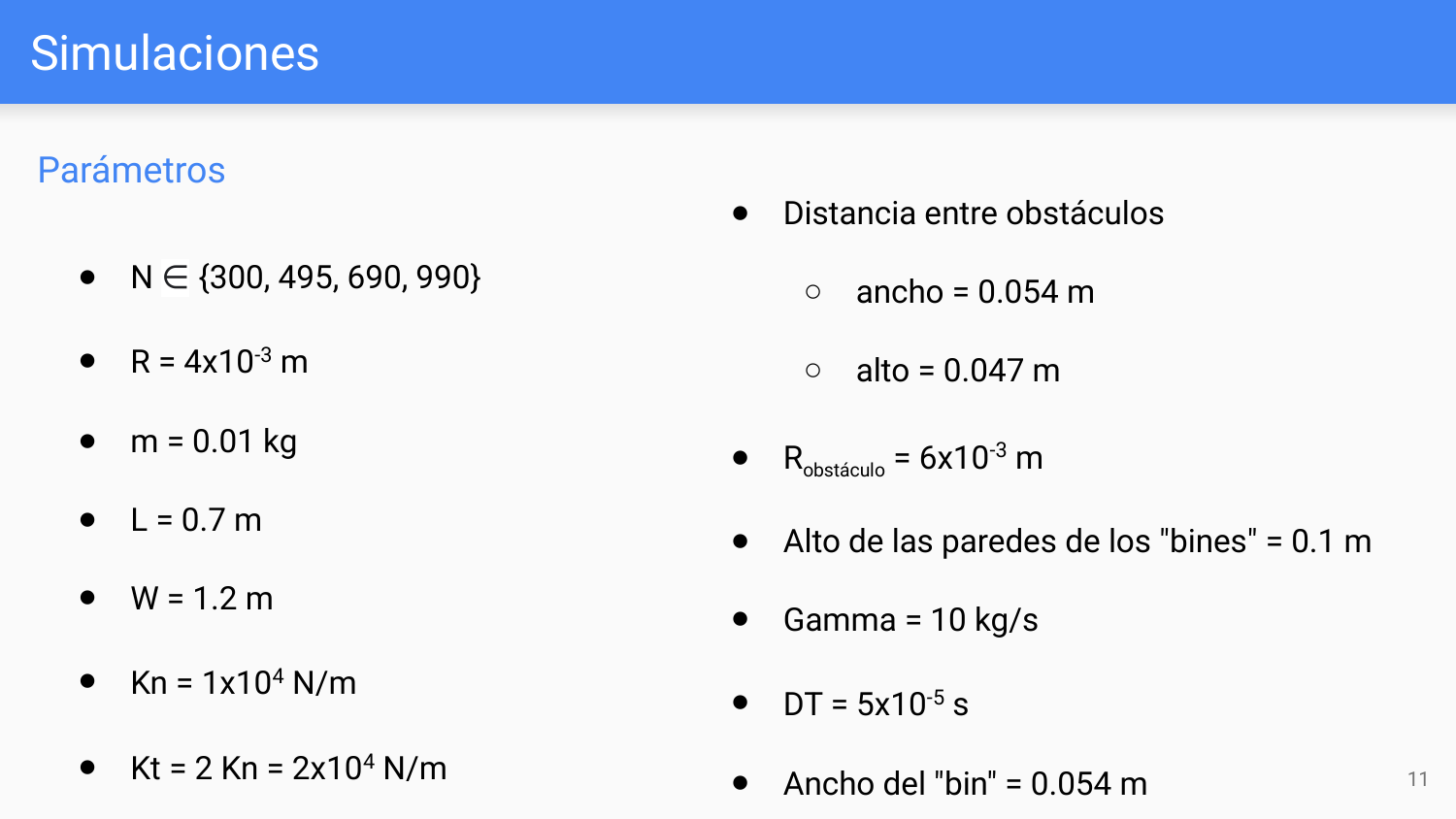

# Simulaciones
Parámetros
Distancia entre obstáculos
ancho = 0.054 m
alto = 0.047 m
Robstáculo = 6x10-3 m
Alto de las paredes de los "bines" = 0.1 m
Gamma = 10 kg/s
DT = 5x10-5 s
Ancho del "bin" = 0.054 m
N ∈ {300, 495, 690, 990}
R = 4x10-3 m
m = 0.01 kg
L = 0.7 m
W = 1.2 m
Kn = 1x104 N/m
Kt = 2 Kn = 2x104 N/m
11